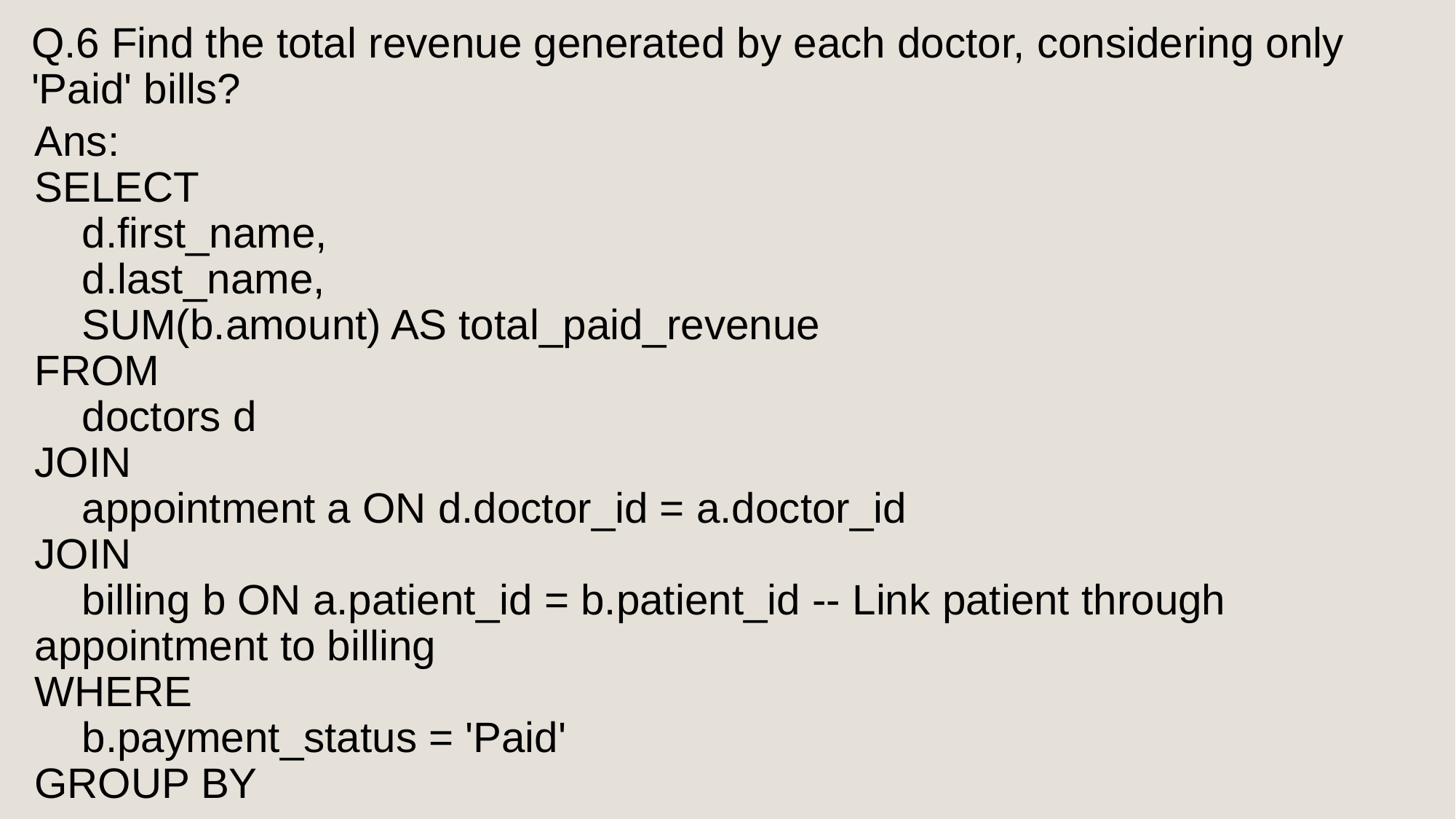

# Q.6 Find the total revenue generated by each doctor, considering only 'Paid' bills?
Ans:
SELECT
    d.first_name,
    d.last_name,
    SUM(b.amount) AS total_paid_revenue
FROM
    doctors d
JOIN
    appointment a ON d.doctor_id = a.doctor_id
JOIN
    billing b ON a.patient_id = b.patient_id -- Link patient through appointment to billing
WHERE
    b.payment_status = 'Paid'
GROUP BY
d.first_name, d.last_name ORDER BY total_paid_revenue DESC;